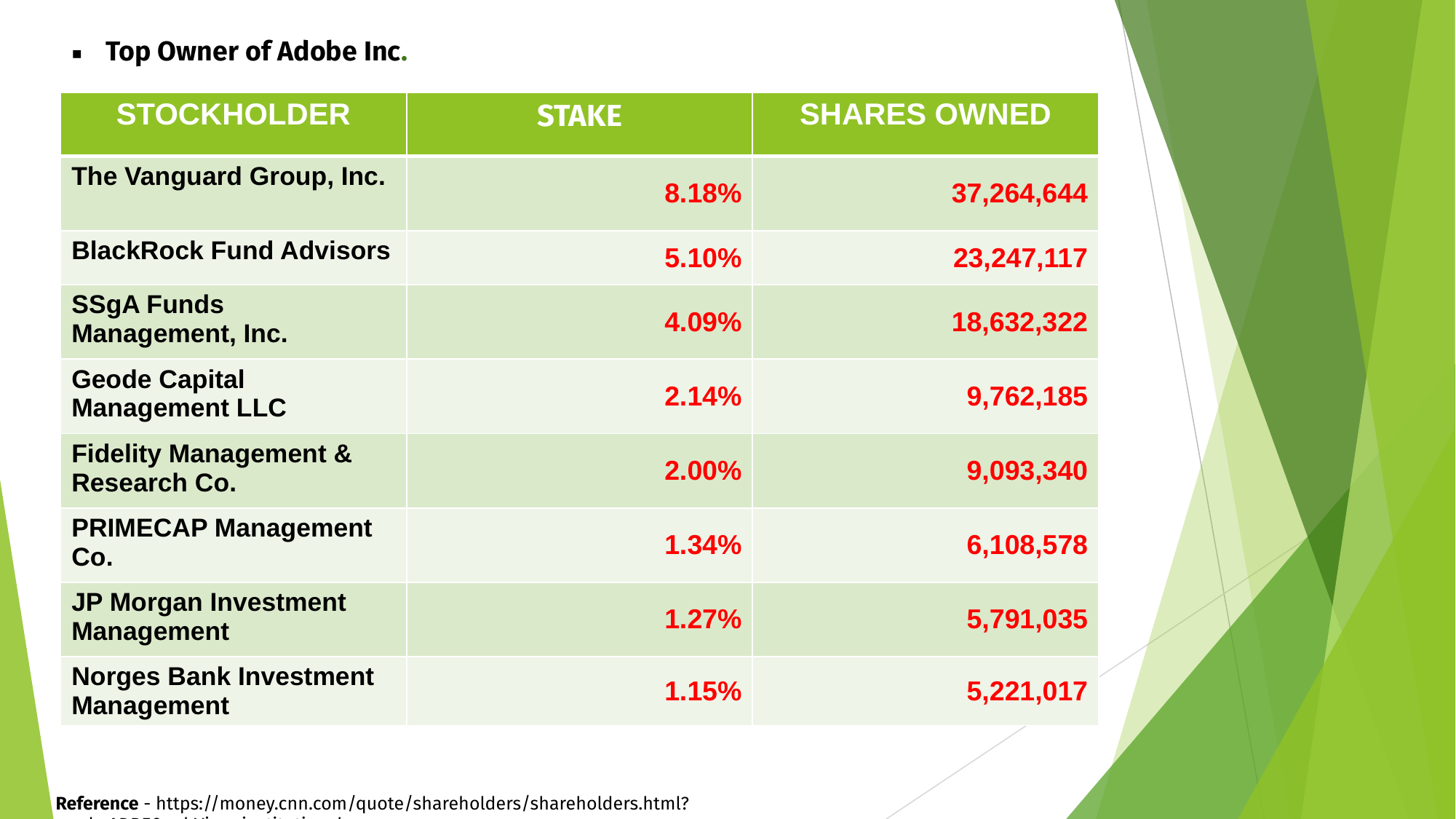

Top Owner of Adobe Inc.
| STOCKHOLDER | STAKE | SHARES OWNED |
| --- | --- | --- |
| The Vanguard Group, Inc. | 8.18% | 37,264,644 |
| BlackRock Fund Advisors | 5.10% | 23,247,117 |
| SSgA Funds Management, Inc. | 4.09% | 18,632,322 |
| Geode Capital Management LLC | 2.14% | 9,762,185 |
| Fidelity Management & Research Co. | 2.00% | 9,093,340 |
| PRIMECAP Management Co. | 1.34% | 6,108,578 |
| JP Morgan Investment Management | 1.27% | 5,791,035 |
| Norges Bank Investment Management | 1.15% | 5,221,017 |
Reference - https://money.cnn.com/quote/shareholders/shareholders.html?symb=ADBE&subView=institutional